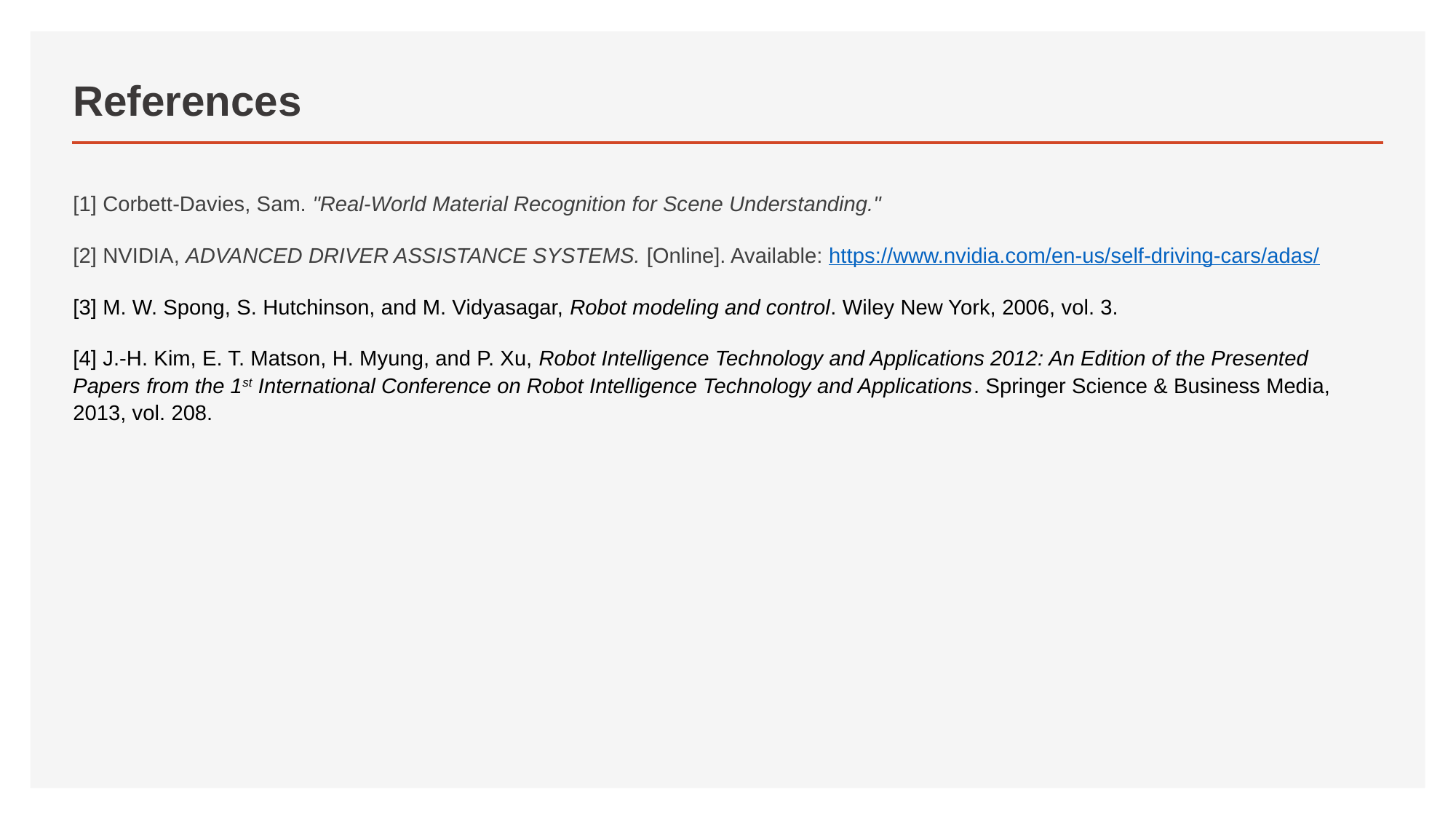

# References
[1] Corbett-Davies, Sam. "Real-World Material Recognition for Scene Understanding."
[2] NVIDIA, ADVANCED DRIVER ASSISTANCE SYSTEMS. [Online]. Available: https://www.nvidia.com/en-us/self-driving-cars/adas/
[3] M. W. Spong, S. Hutchinson, and M. Vidyasagar, Robot modeling and control. Wiley New York, 2006, vol. 3.
[4] J.-H. Kim, E. T. Matson, H. Myung, and P. Xu, Robot Intelligence Technology and Applications 2012: An Edition of the Presented Papers from the 1st International Conference on Robot Intelligence Technology and Applications. Springer Science & Business Media, 2013, vol. 208.